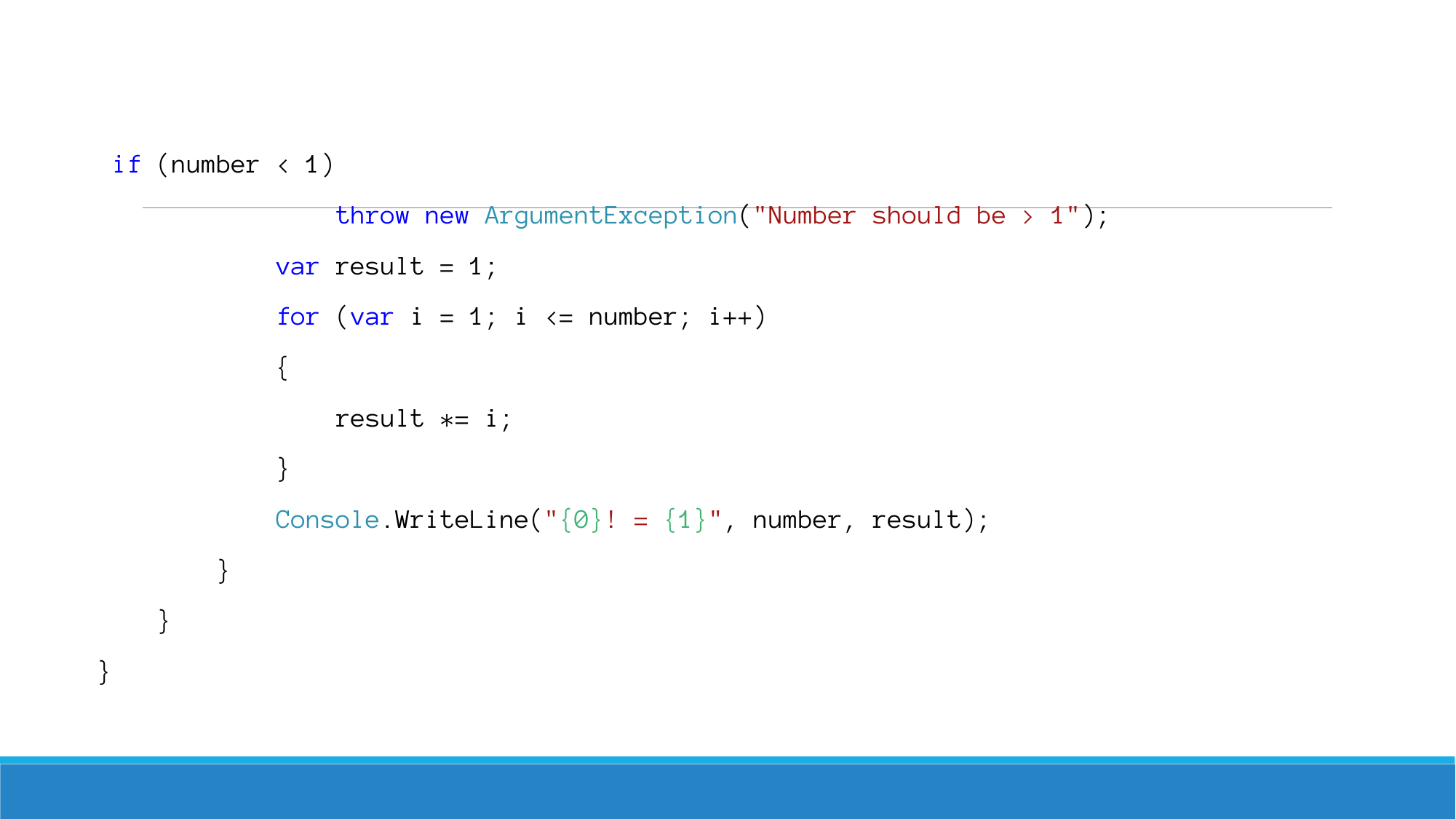

if (number < 1)
                throw new ArgumentException("Number should be > 1");
            var result = 1;
            for (var i = 1; i <= number; i++)
            {
                result *= i;
            }
            Console.WriteLine("{0}! = {1}", number, result);
        }
    }
}